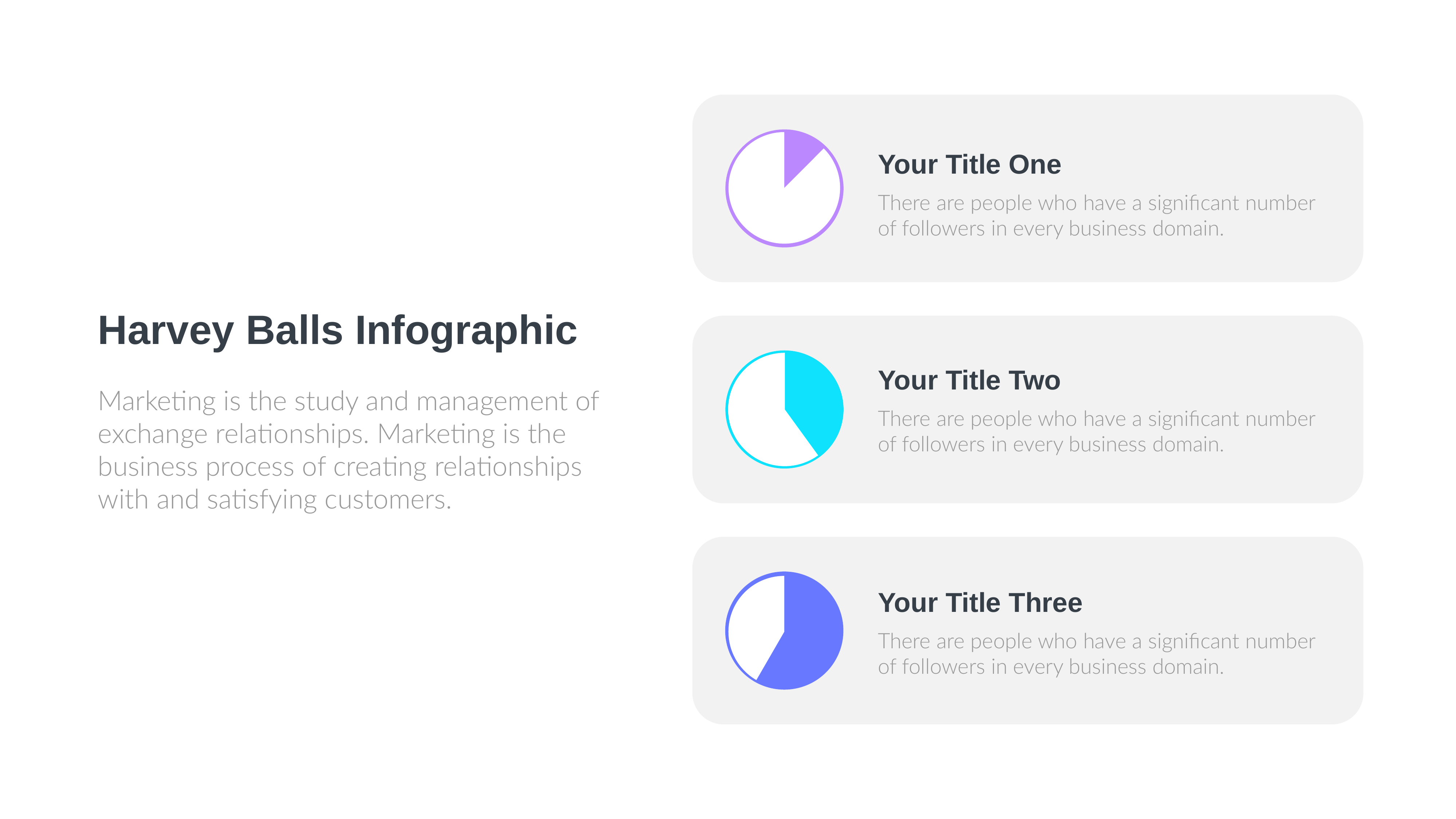

### Chart

| Category | Sales |
|---|---|
| 1st Qtr | 10.0 |
| 2nd Qtr | 70.0 |
Your Title One
There are people who have a significant number of followers in every business domain.
Harvey Balls Infographic
Marketing is the study and management of exchange relationships. Marketing is the business process of creating relationships with and satisfying customers.

### Chart

| Category | Sales |
|---|---|
| 1st Qtr | 40.0 |
| 2nd Qtr | 60.0 |
Your Title Two
There are people who have a significant number of followers in every business domain.

### Chart

| Category | Sales |
|---|---|
| 1st Qtr | 70.0 |
| 2nd Qtr | 50.0 |
Your Title Three
There are people who have a significant number of followers in every business domain.